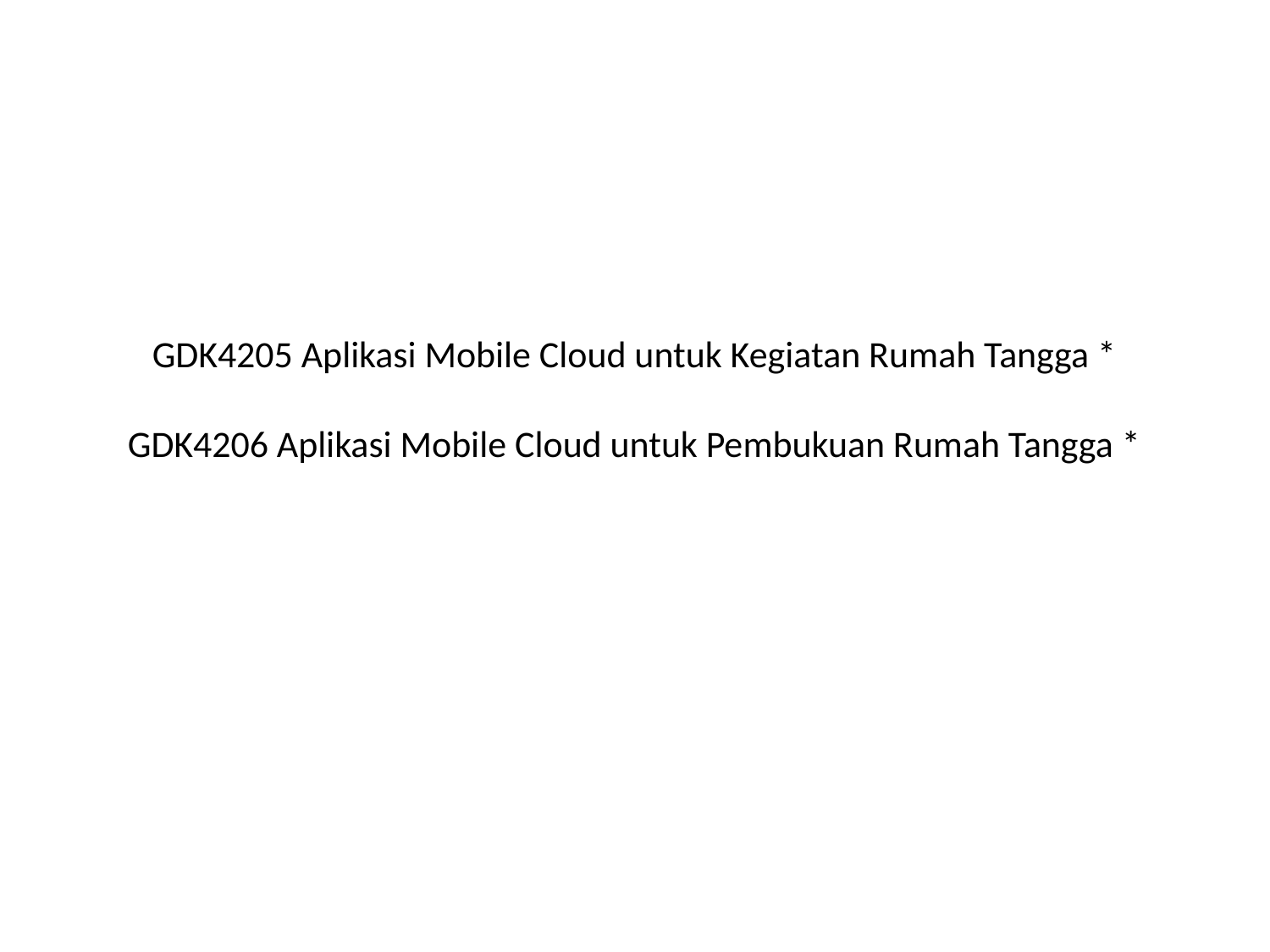

# GDK4205 Aplikasi Mobile Cloud untuk Kegiatan Rumah Tangga * GDK4206 Aplikasi Mobile Cloud untuk Pembukuan Rumah Tangga *